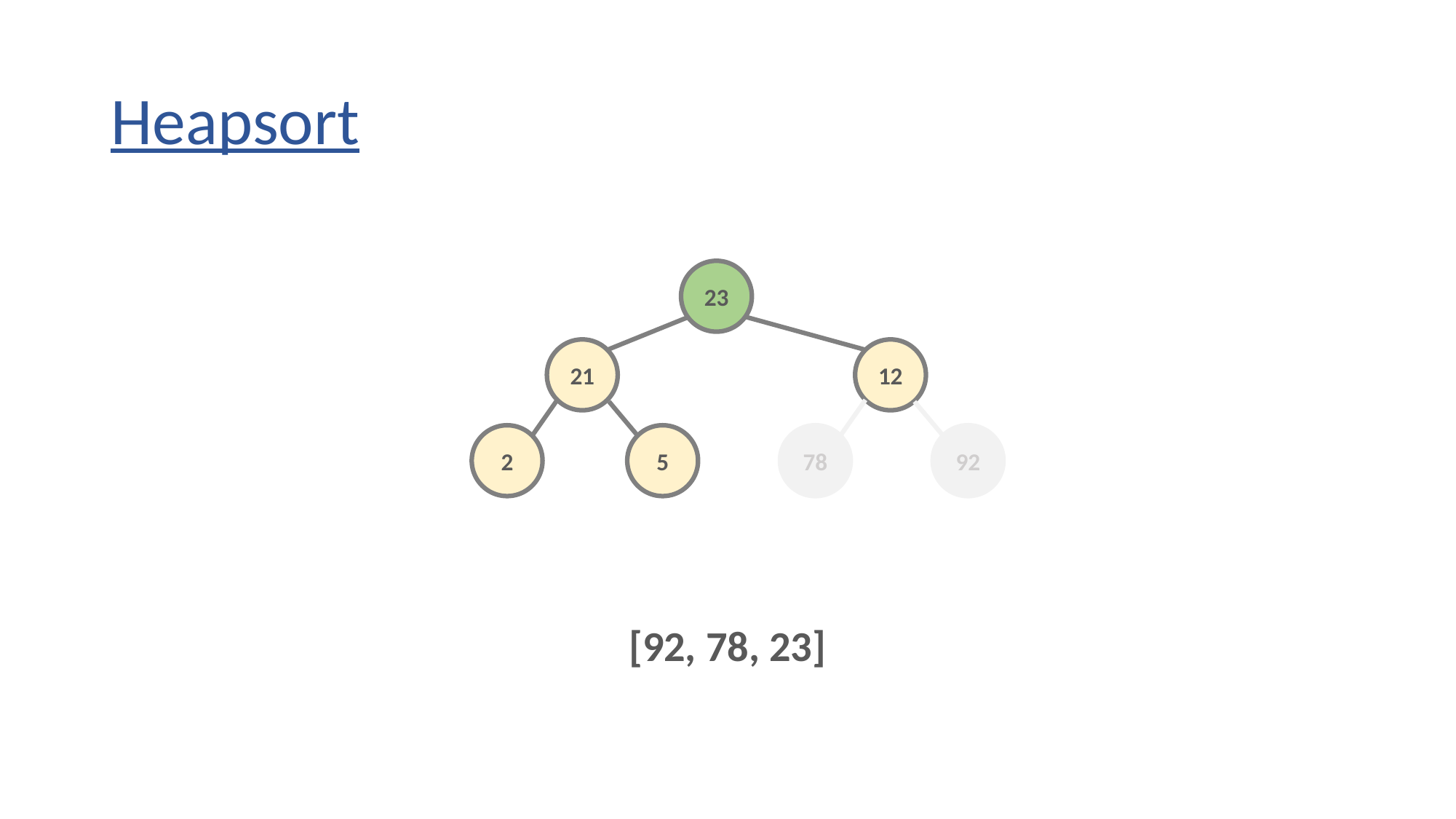

# Heapsort
23
21
12
2
5
78
92
[92, 78, 23]